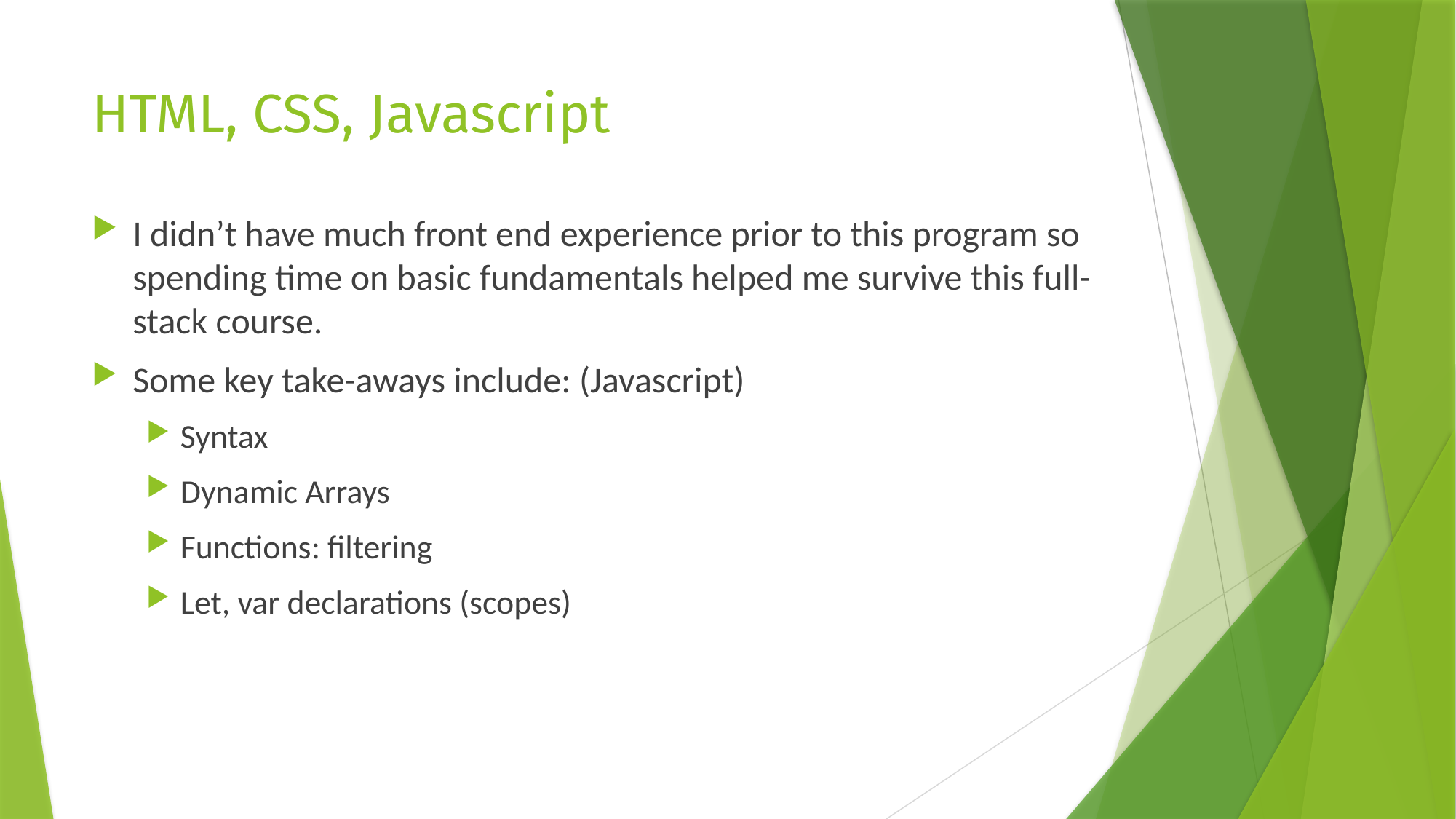

# HTML, CSS, Javascript
I didn’t have much front end experience prior to this program so spending time on basic fundamentals helped me survive this full-stack course.
Some key take-aways include: (Javascript)
Syntax
Dynamic Arrays
Functions: filtering
Let, var declarations (scopes)